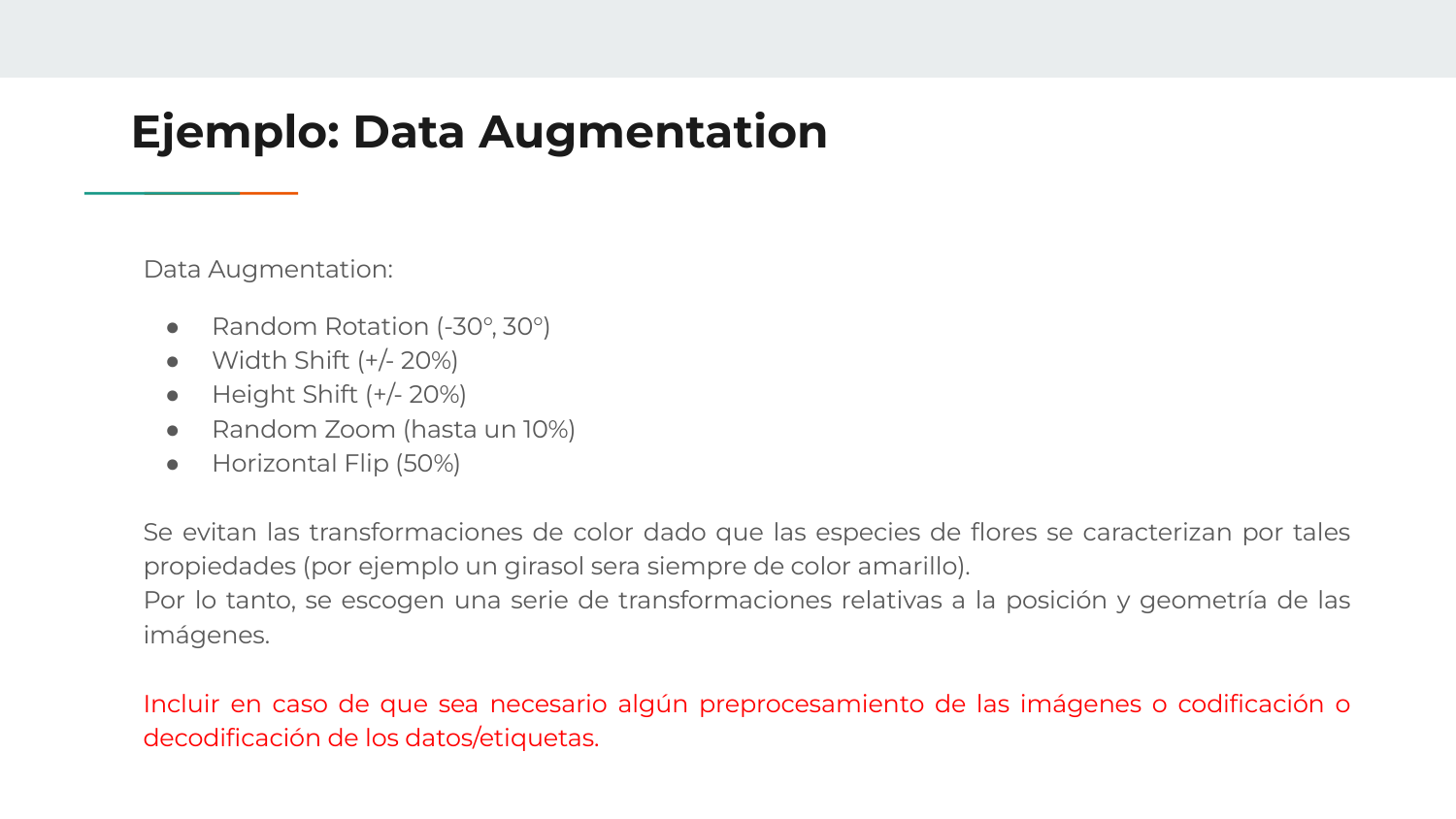

# Ejemplo: Data Augmentation
Data Augmentation:
Random Rotation (-30°, 30°)
Width Shift (+/- 20%)
Height Shift (+/- 20%)
Random Zoom (hasta un 10%)
Horizontal Flip (50%)

Se evitan las transformaciones de color dado que las especies de flores se caracterizan por tales propiedades (por ejemplo un girasol sera siempre de color amarillo).
Por lo tanto, se escogen una serie de transformaciones relativas a la posición y geometría de las imágenes.

Incluir en caso de que sea necesario algún preprocesamiento de las imágenes o codificación o decodificación de los datos/etiquetas.